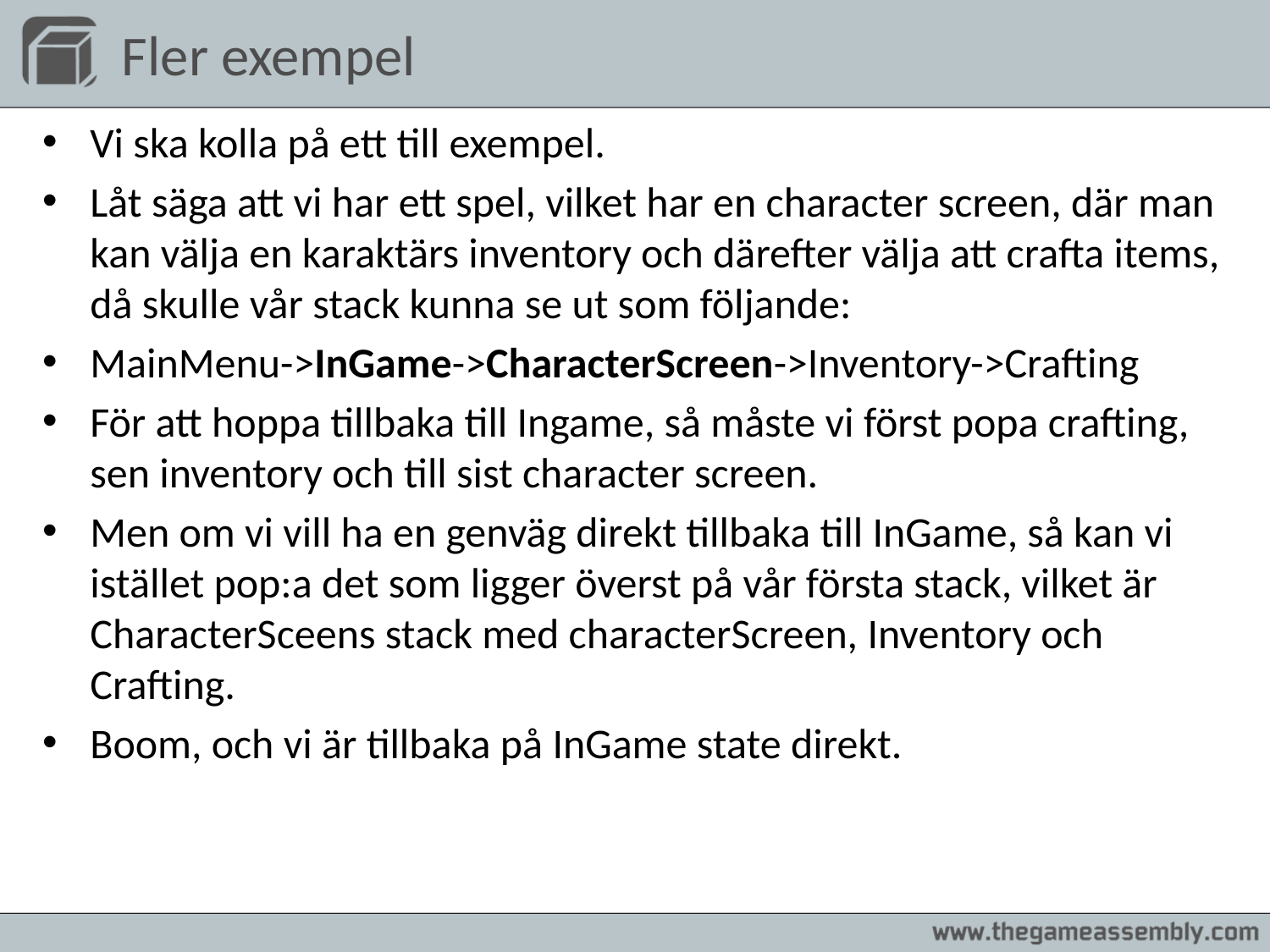

# Fler exempel
Vi ska kolla på ett till exempel.
Låt säga att vi har ett spel, vilket har en character screen, där man kan välja en karaktärs inventory och därefter välja att crafta items, då skulle vår stack kunna se ut som följande:
MainMenu->InGame->CharacterScreen->Inventory->Crafting
För att hoppa tillbaka till Ingame, så måste vi först popa crafting, sen inventory och till sist character screen.
Men om vi vill ha en genväg direkt tillbaka till InGame, så kan vi istället pop:a det som ligger överst på vår första stack, vilket är CharacterSceens stack med characterScreen, Inventory och Crafting.
Boom, och vi är tillbaka på InGame state direkt.